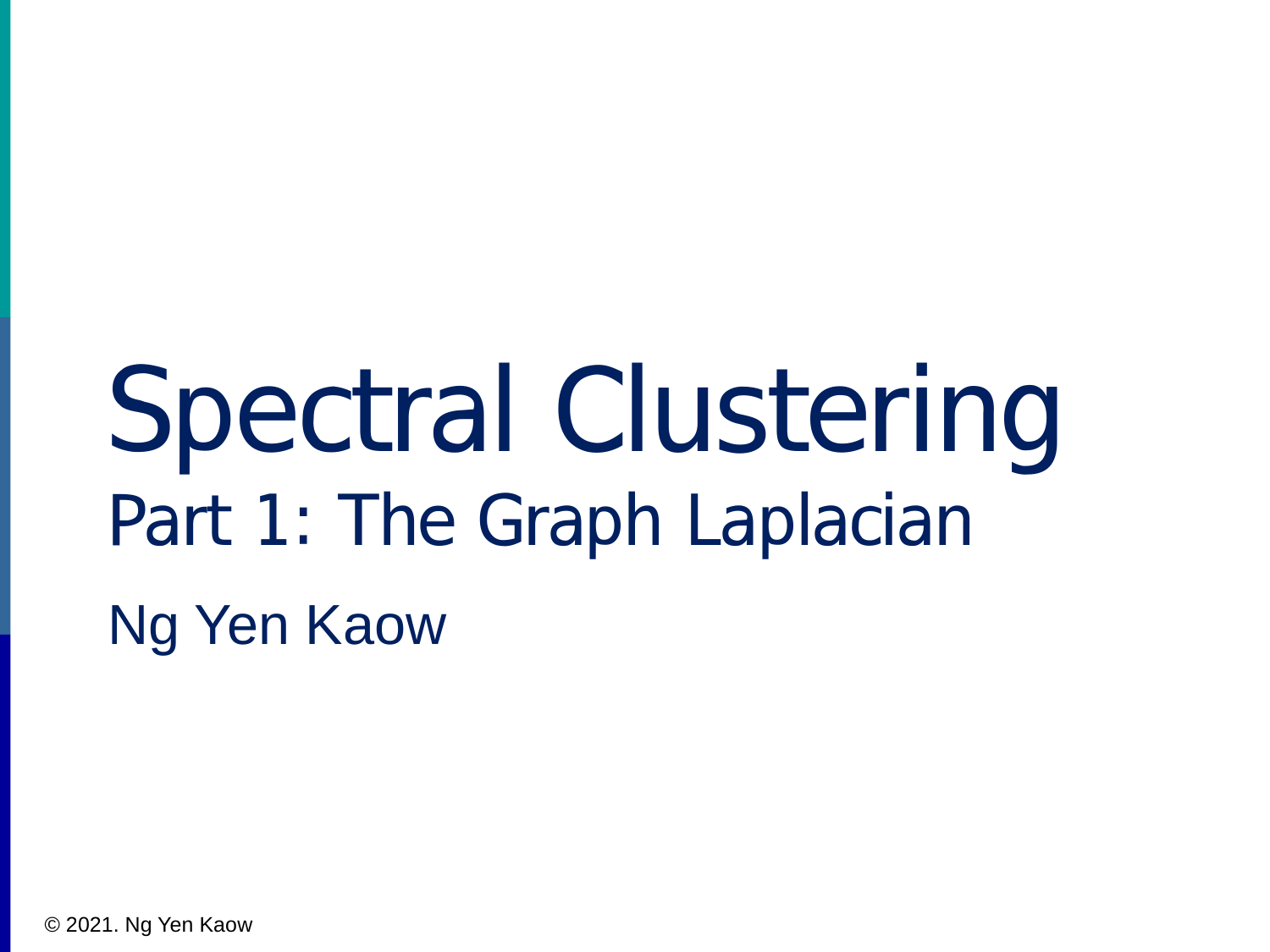

# Spectral Clustering Part 1: The Graph Laplacian
Ng Yen Kaow